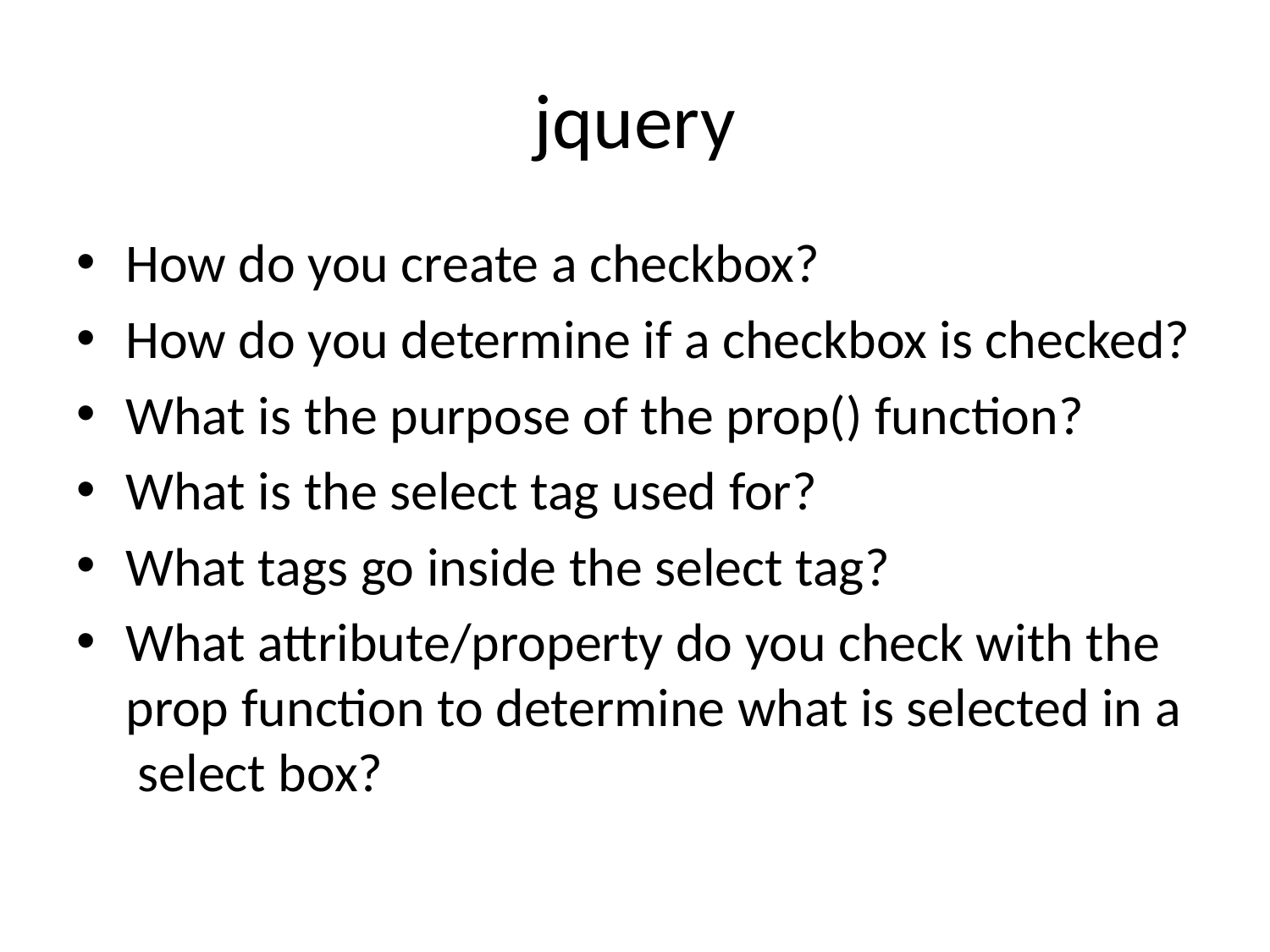

# jquery
How do you create a checkbox?
How do you determine if a checkbox is checked?
What is the purpose of the prop() function?
What is the select tag used for?
What tags go inside the select tag?
What attribute/property do you check with the prop function to determine what is selected in a  select box?